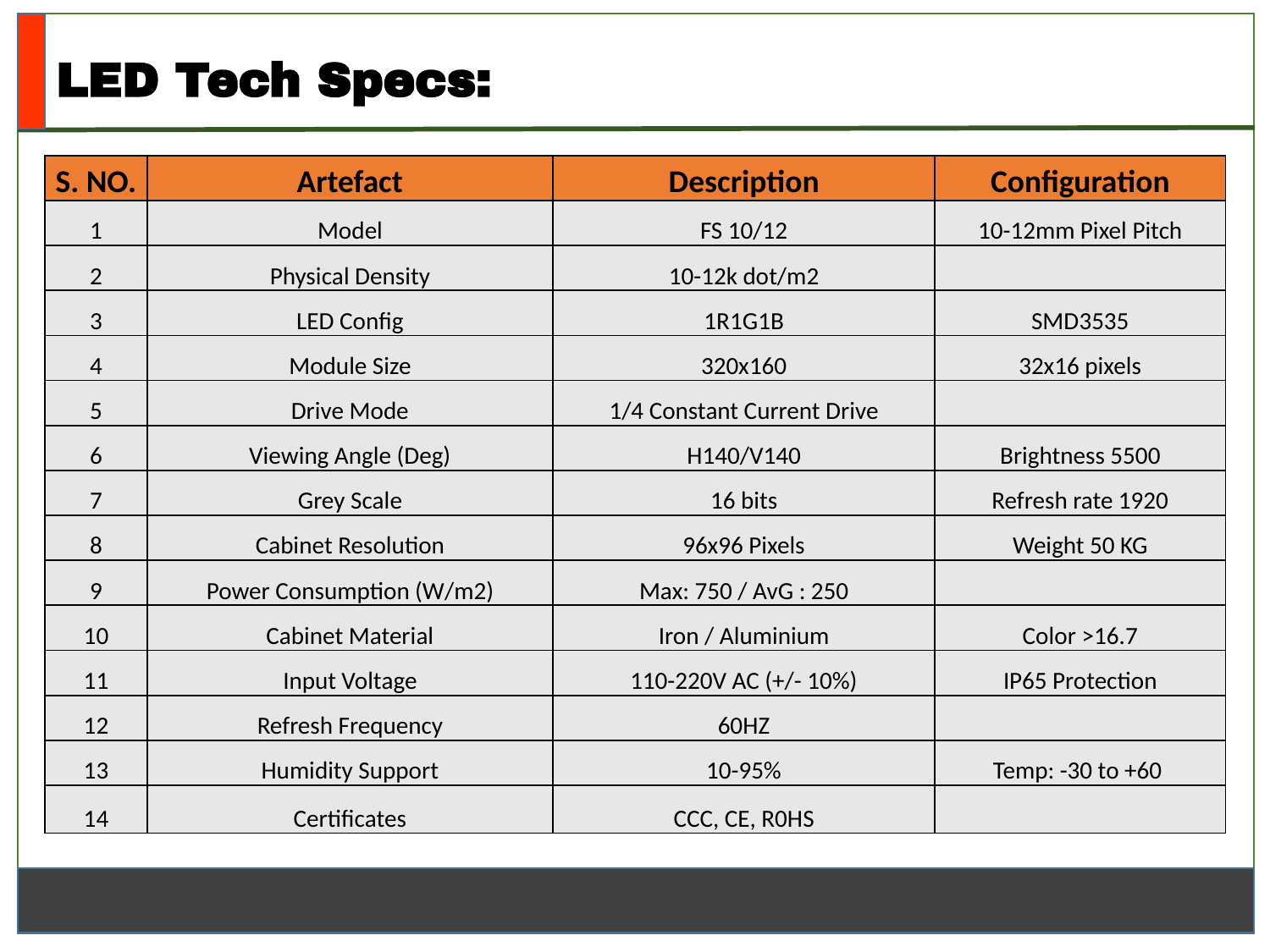

LED Tech Specs:
| S. NO. | Artefact | Description | Configuration |
| --- | --- | --- | --- |
| 1 | Model | FS 10/12 | 10-12mm Pixel Pitch |
| 2 | Physical Density | 10-12k dot/m2 |  |
| 3 | LED Config | 1R1G1B | SMD3535 |
| 4 | Module Size | 320x160 | 32x16 pixels |
| 5 | Drive Mode | 1/4 Constant Current Drive |  |
| 6 | Viewing Angle (Deg) | H140/V140 | Brightness 5500 |
| 7 | Grey Scale | 16 bits | Refresh rate 1920 |
| 8 | Cabinet Resolution | 96x96 Pixels | Weight 50 KG |
| 9 | Power Consumption (W/m2) | Max: 750 / AvG : 250 |  |
| 10 | Cabinet Material | Iron / Aluminium | Color >16.7 |
| 11 | Input Voltage | 110-220V AC (+/- 10%) | IP65 Protection |
| 12 | Refresh Frequency | 60HZ |  |
| 13 | Humidity Support | 10-95% | Temp: -30 to +60 |
| 14 | Certificates | CCC, CE, R0HS |  |